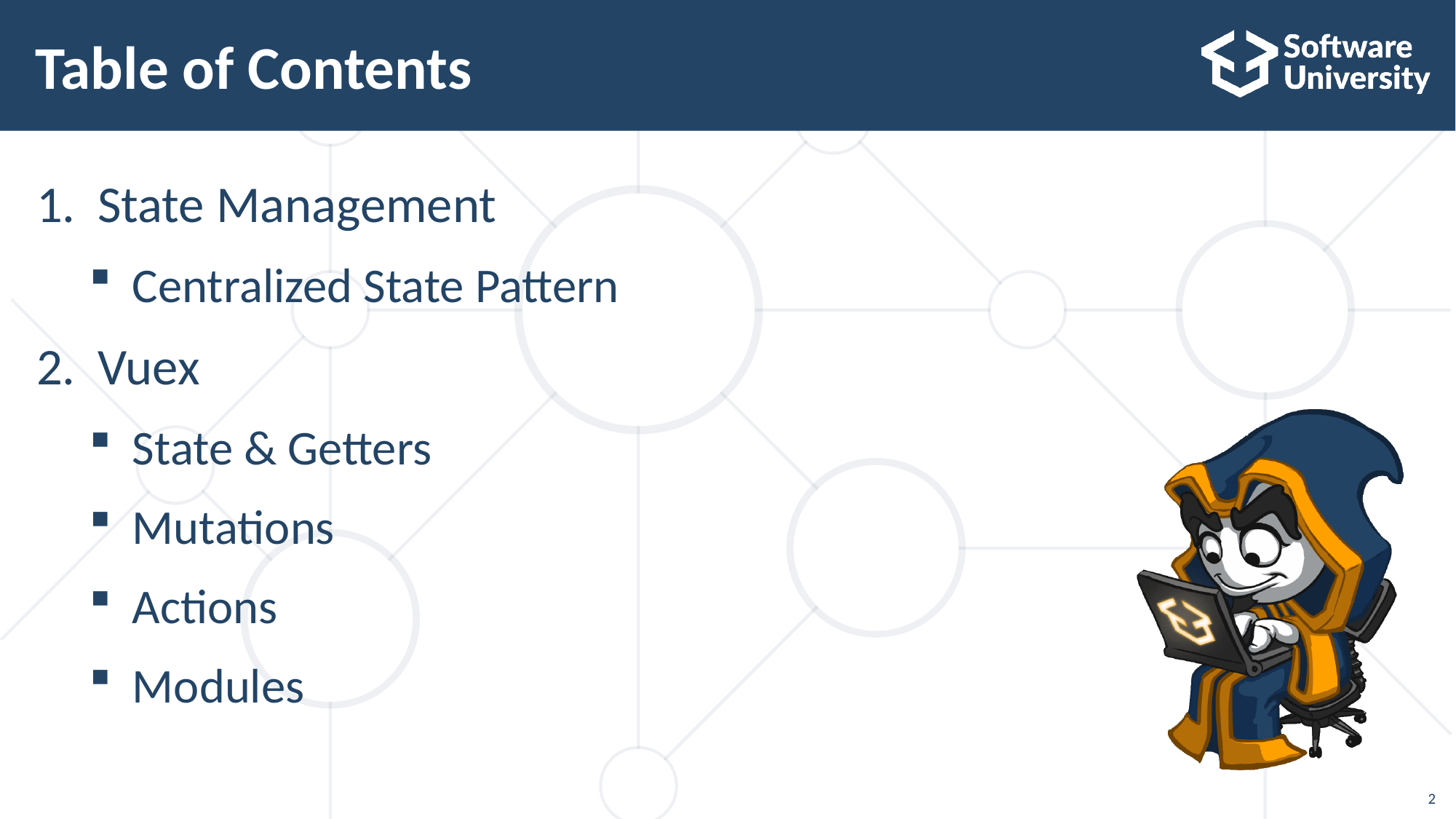

# Table of Contents
State Management
Centralized State Pattern
Vuex
State & Getters
Mutations
Actions
Modules
2